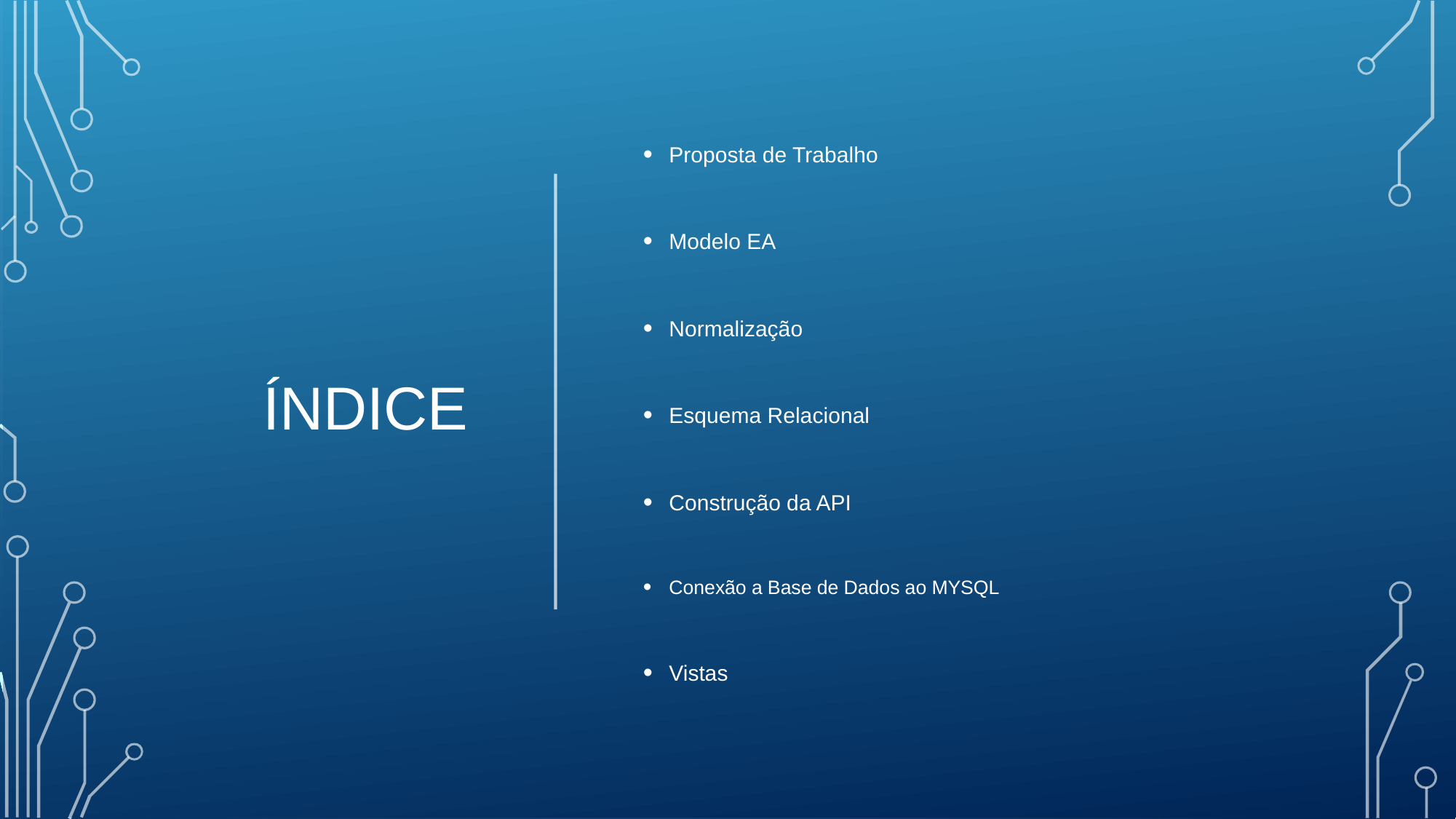

# Índice
Proposta de Trabalho

Modelo EA

Normalização

Esquema Relacional

Construção da API

Conexão a Base de Dados ao MYSQL

Vistas